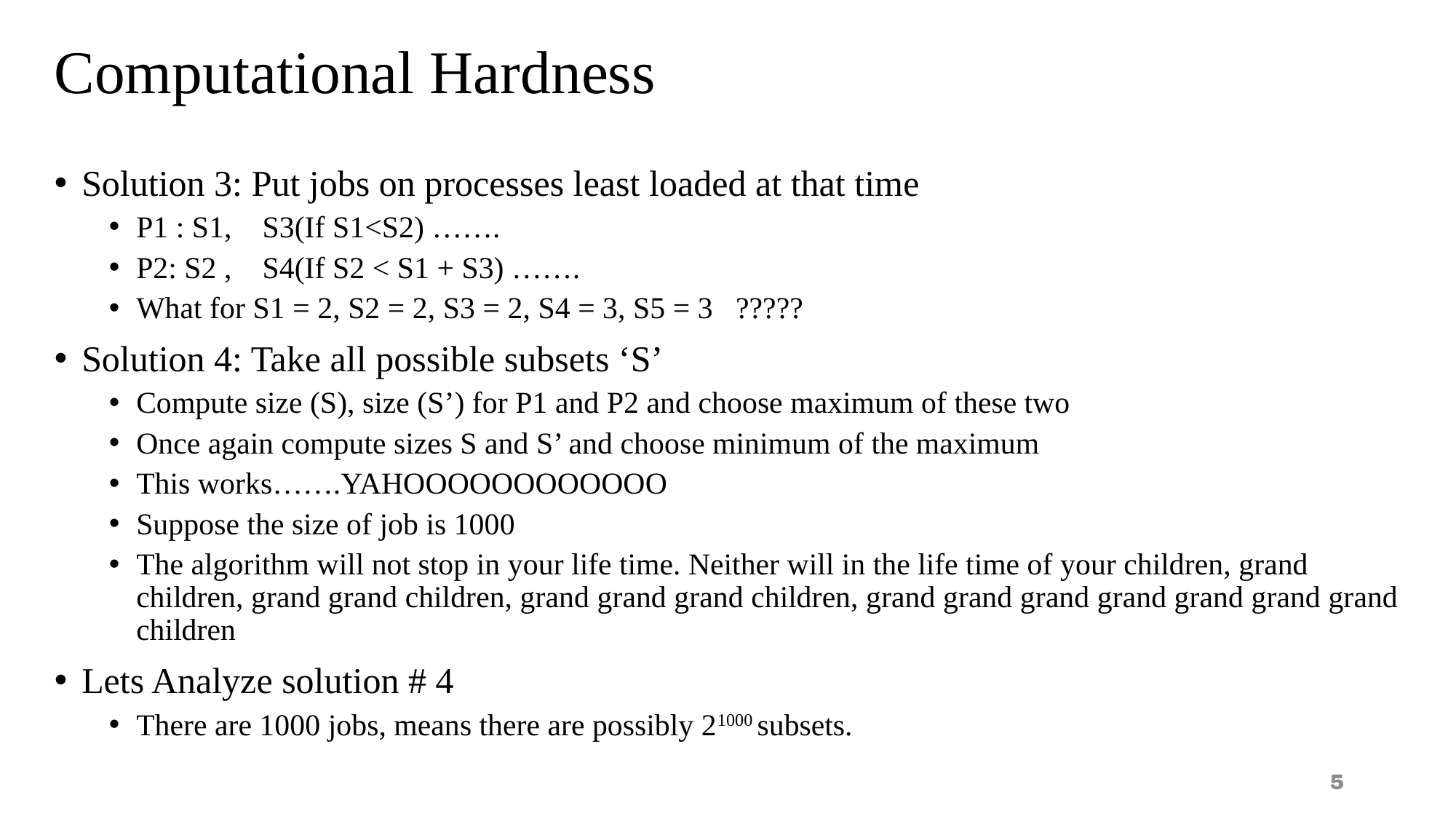

# Computational Hardness
Solution 3: Put jobs on processes least loaded at that time
P1 : S1,    S3(If S1<S2) …….
P2: S2 ,    S4(If S2 < S1 + S3) …….
What for S1 = 2, S2 = 2, S3 = 2, S4 = 3, S5 = 3   ?????
Solution 4: Take all possible subsets ‘S’
Compute size (S), size (S’) for P1 and P2 and choose maximum of these two
Once again compute sizes S and S’ and choose minimum of the maximum
This works…….YAHOOOOOOOOOOOO
Suppose the size of job is 1000
The algorithm will not stop in your life time. Neither will in the life time of your children, grand children, grand grand children, grand grand grand children, grand grand grand grand grand grand grand children
Lets Analyze solution # 4
There are 1000 jobs, means there are possibly 21000 subsets.
5